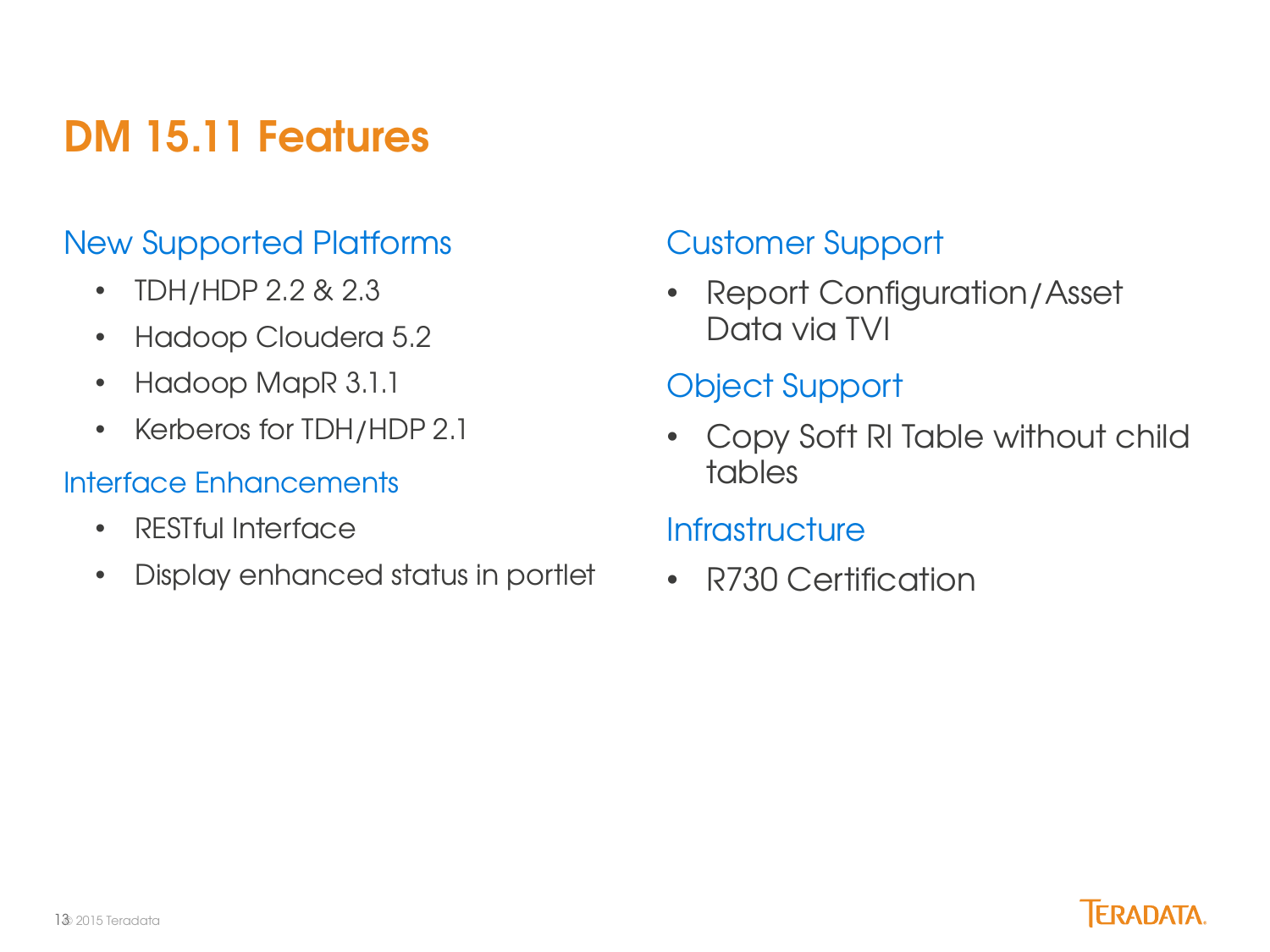

# DM 15.11 Features
New Supported Platforms
TDH/HDP 2.2 & 2.3
Hadoop Cloudera 5.2
Hadoop MapR 3.1.1
Kerberos for TDH/HDP 2.1
Interface Enhancements
RESTful Interface
Display enhanced status in portlet

Customer Support
Report Configuration/Asset Data via TVI
Object Support
Copy Soft RI Table without child tables
Infrastructure
R730 Certification

© 2015 Teradata